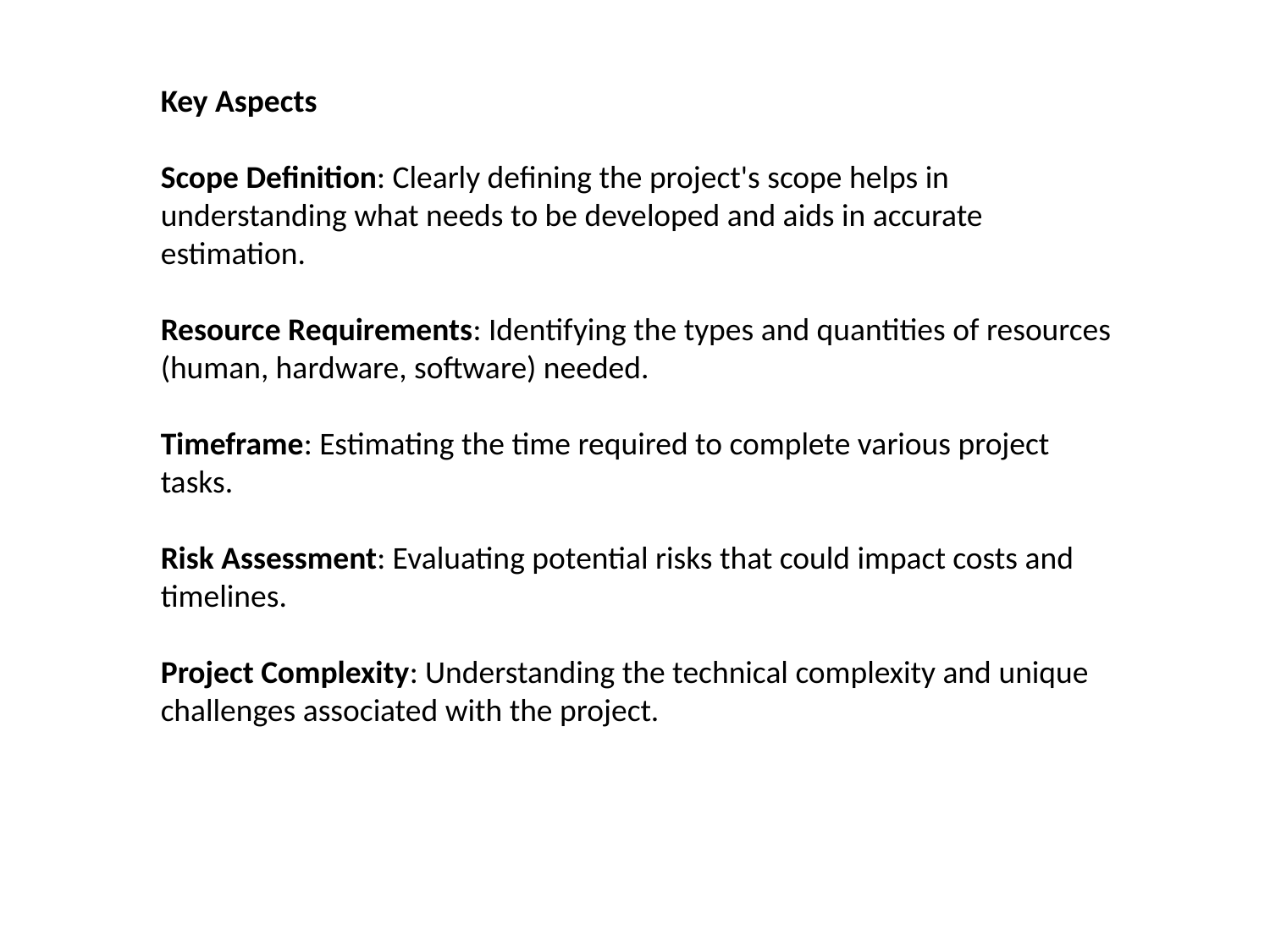

Key Aspects

Scope Definition: Clearly defining the project's scope helps in understanding what needs to be developed and aids in accurate estimation.

Resource Requirements: Identifying the types and quantities of resources (human, hardware, software) needed.

Timeframe: Estimating the time required to complete various project tasks.

Risk Assessment: Evaluating potential risks that could impact costs and timelines.

Project Complexity: Understanding the technical complexity and unique challenges associated with the project.